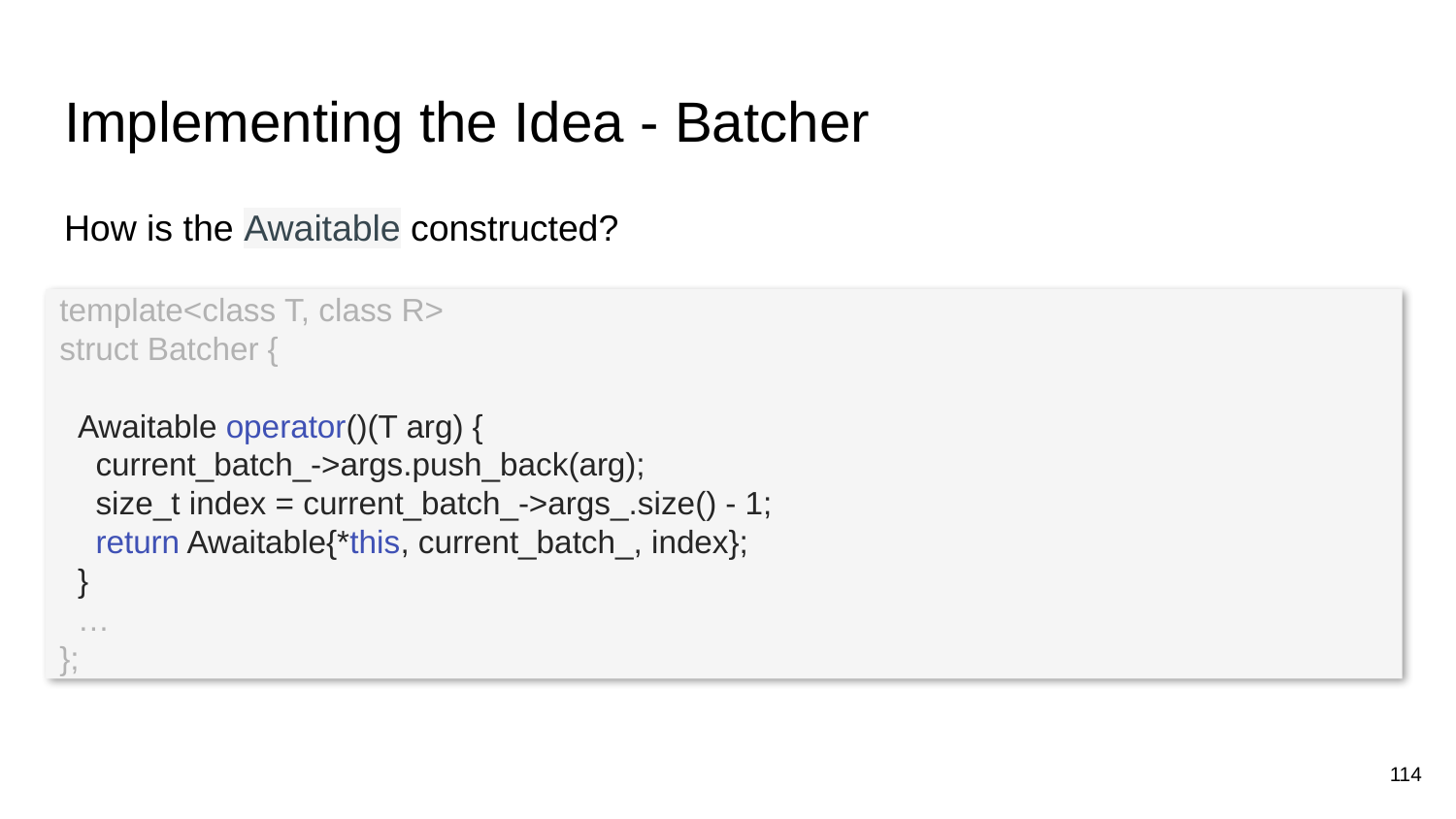

# Implementing the Idea - Batcher
How is the Awaitable constructed?

template<class T, class R>
struct Batcher {

  Awaitable operator()(T arg) {
    current_batch_->args.push_back(arg);
    size_t index = current_batch_->args_.size() - 1;
    return Awaitable{*this, current_batch_, index};
  }
  …
};

114